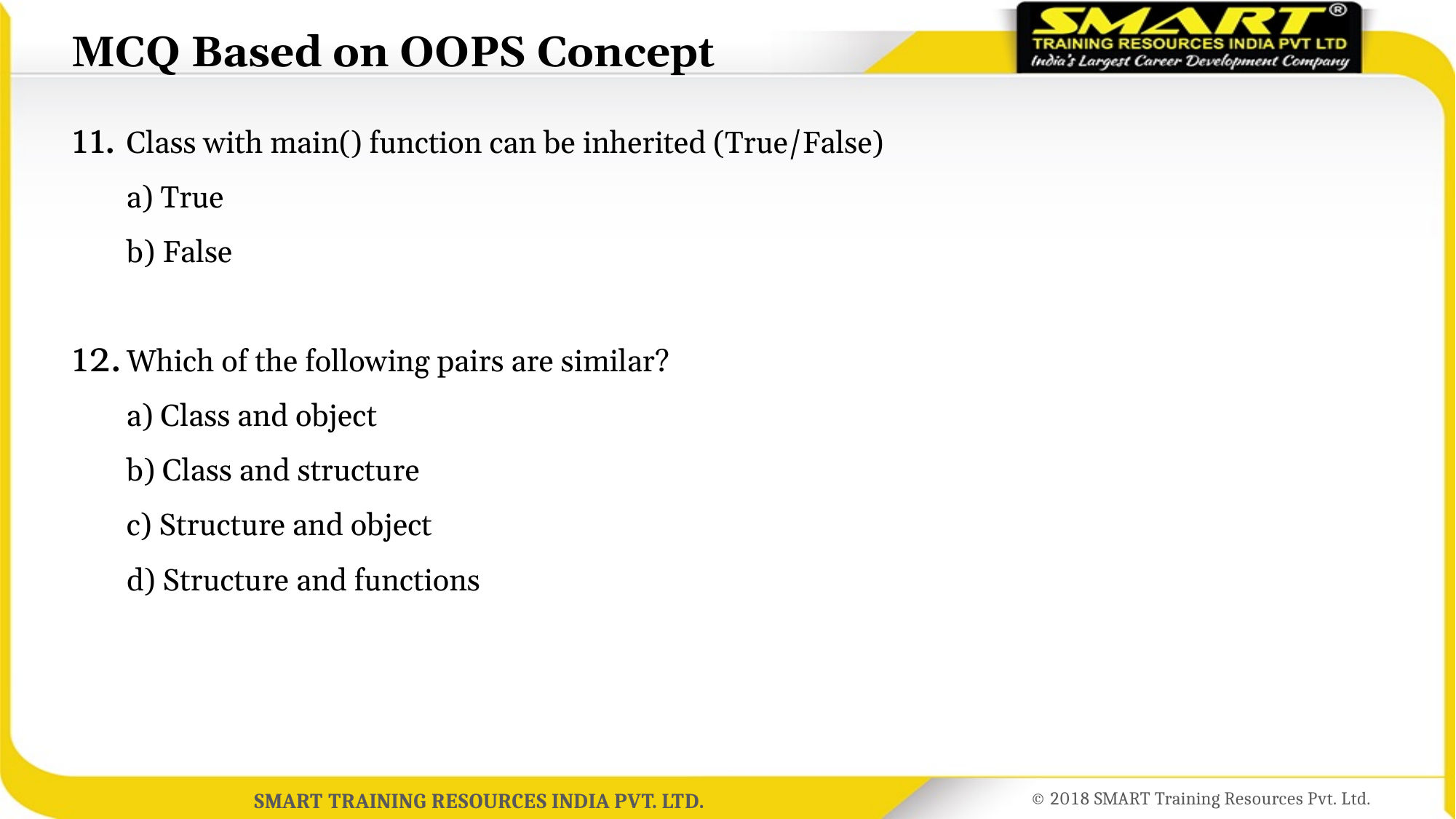

# MCQ Based on OOPS Concept
Class with main() function can be inherited (True/False)
a) True
b) False

Which of the following pairs are similar?
a) Class and object
b) Class and structure
c) Structure and object
d) Structure and functions